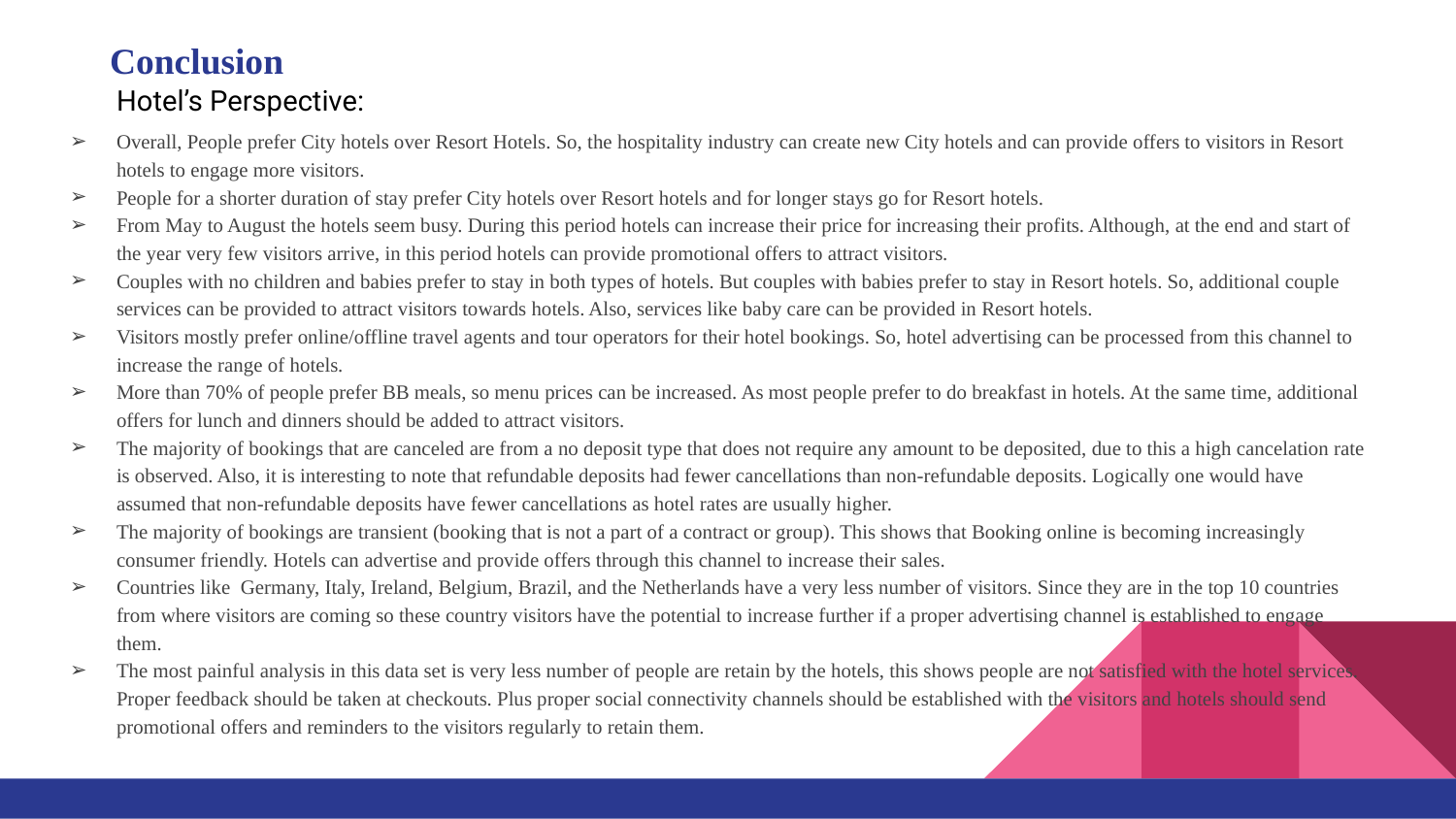

Conclusion
Hotel’s Perspective:
Overall, People prefer City hotels over Resort Hotels. So, the hospitality industry can create new City hotels and can provide offers to visitors in Resort hotels to engage more visitors.
People for a shorter duration of stay prefer City hotels over Resort hotels and for longer stays go for Resort hotels.
From May to August the hotels seem busy. During this period hotels can increase their price for increasing their profits. Although, at the end and start of the year very few visitors arrive, in this period hotels can provide promotional offers to attract visitors.
Couples with no children and babies prefer to stay in both types of hotels. But couples with babies prefer to stay in Resort hotels. So, additional couple services can be provided to attract visitors towards hotels. Also, services like baby care can be provided in Resort hotels.
Visitors mostly prefer online/offline travel agents and tour operators for their hotel bookings. So, hotel advertising can be processed from this channel to increase the range of hotels.
More than 70% of people prefer BB meals, so menu prices can be increased. As most people prefer to do breakfast in hotels. At the same time, additional offers for lunch and dinners should be added to attract visitors.
The majority of bookings that are canceled are from a no deposit type that does not require any amount to be deposited, due to this a high cancelation rate is observed. Also, it is interesting to note that refundable deposits had fewer cancellations than non-refundable deposits. Logically one would have assumed that non-refundable deposits have fewer cancellations as hotel rates are usually higher.
The majority of bookings are transient (booking that is not a part of a contract or group). This shows that Booking online is becoming increasingly consumer friendly. Hotels can advertise and provide offers through this channel to increase their sales.
Countries like  Germany, Italy, Ireland, Belgium, Brazil, and the Netherlands have a very less number of visitors. Since they are in the top 10 countries from where visitors are coming so these country visitors have the potential to increase further if a proper advertising channel is established to engage them.
The most painful analysis in this data set is very less number of people are retain by the hotels, this shows people are not satisfied with the hotel services. Proper feedback should be taken at checkouts. Plus proper social connectivity channels should be established with the visitors and hotels should send promotional offers and reminders to the visitors regularly to retain them.